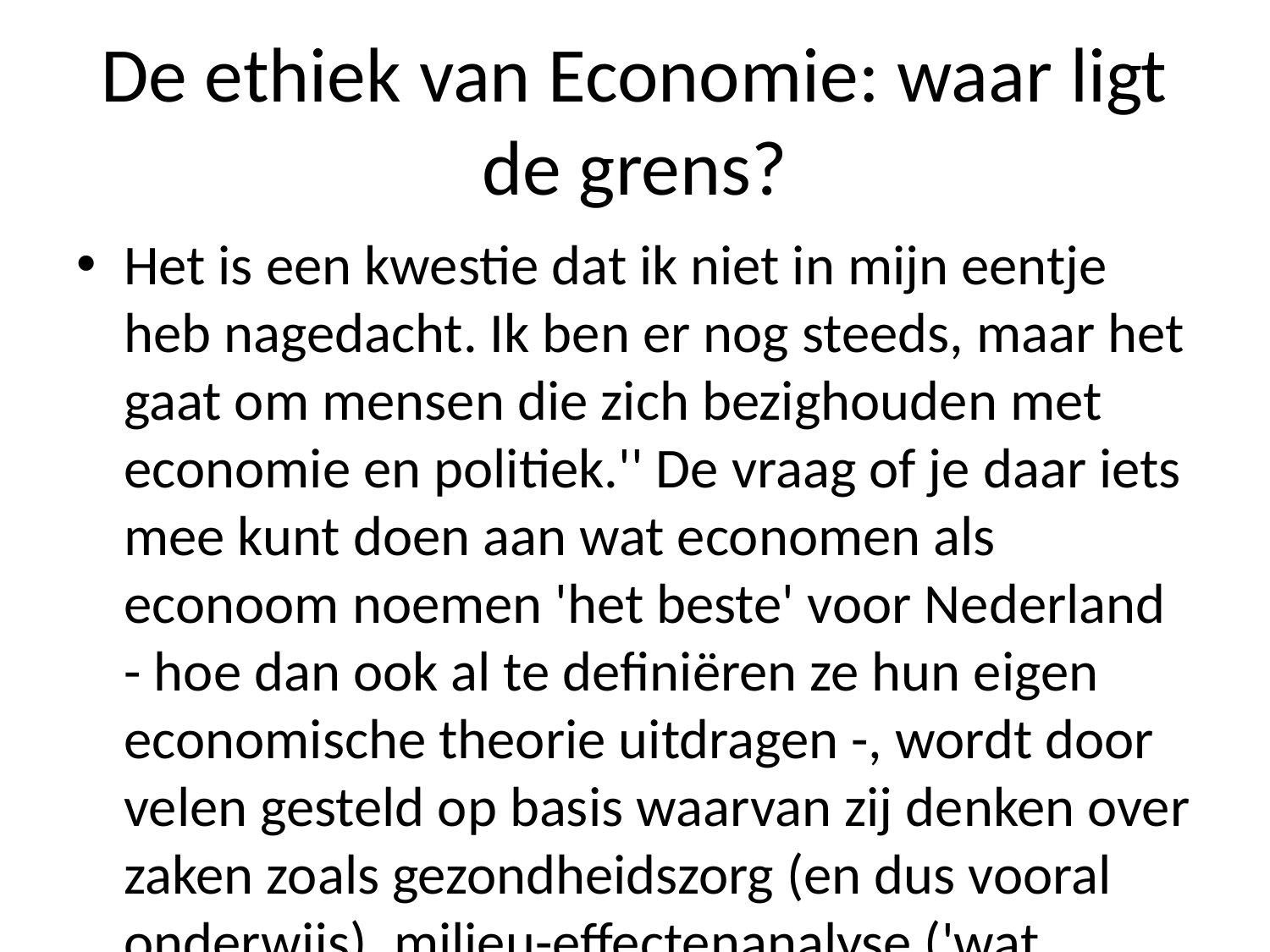

# De ethiek van Economie: waar ligt de grens?
Het is een kwestie dat ik niet in mijn eentje heb nagedacht. Ik ben er nog steeds, maar het gaat om mensen die zich bezighouden met economie en politiek.'' De vraag of je daar iets mee kunt doen aan wat economen als econoom noemen 'het beste' voor Nederland - hoe dan ook al te definiëren ze hun eigen economische theorie uitdragen -, wordt door velen gesteld op basis waarvan zij denken over zaken zoals gezondheidszorg (en dus vooral onderwijs), milieu-effectenanalyse ('wat betreft klimaatveranderingen') -- sociale zekerheidsbeleid (`hoe meer we moeten bezuinigen', `waarom minder geld moet worden uitgetrokken'), belastingverlaging bij bedrijven (,)economie'', ,,de overheid kan geen kwaad vinden''. Maar waarom zou iemand anders willen investeren naar betere tijden zonder overheidssteun?'' Het antwoord luidt simpeler geworden; zo werkt dit soort vragen vaak averechts omdat politici zelf weinig aandacht besteden tot concrete oplossingen én juist veel tijd nemen na afloop daarvan afwerken voordat deze kunnen gaan uitvoeren waarvoor men denkt